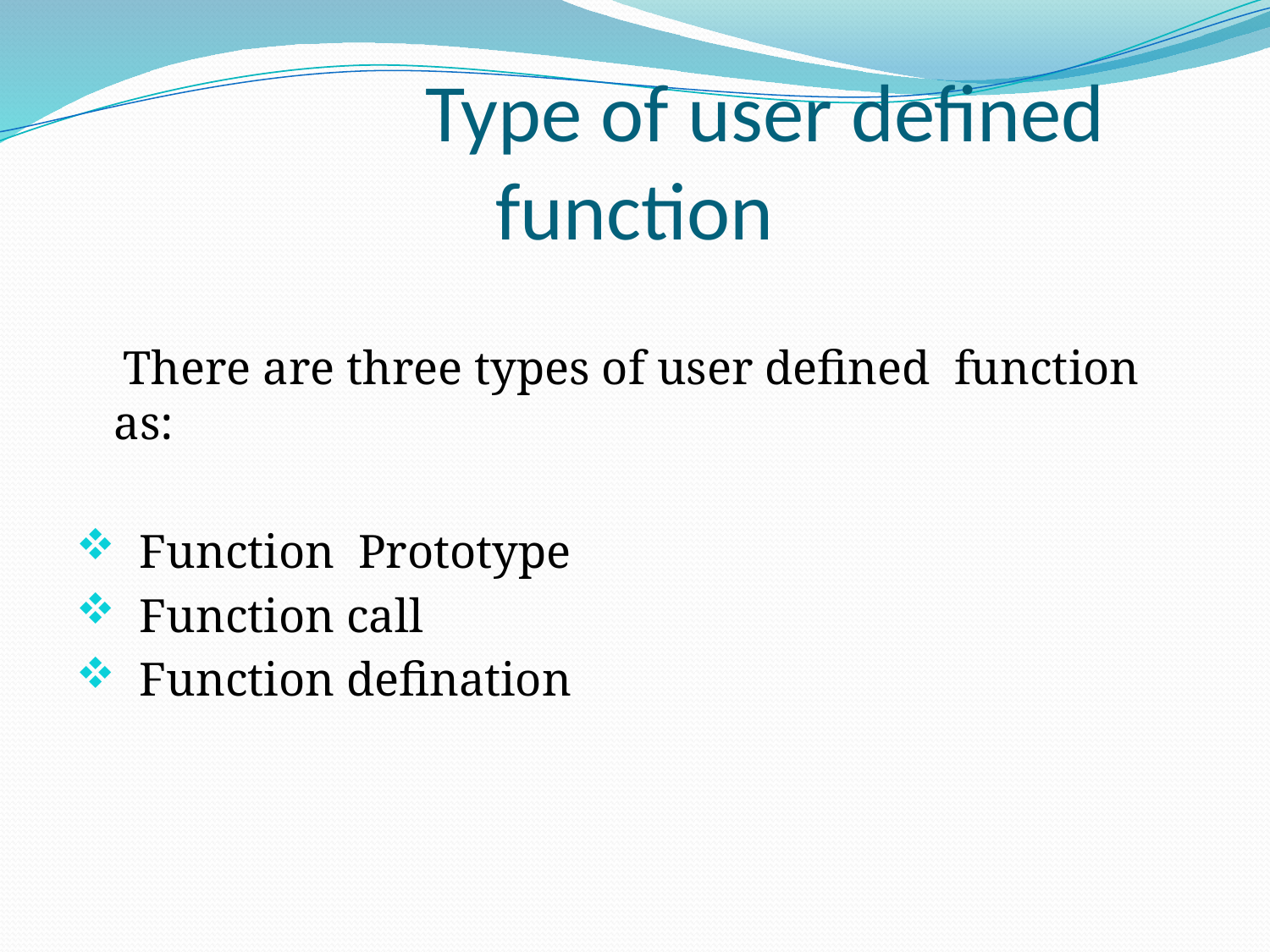

# Type of user defined function

    There are three types of user defined  function as:

  Function  Prototype
  Function call
  Function defination